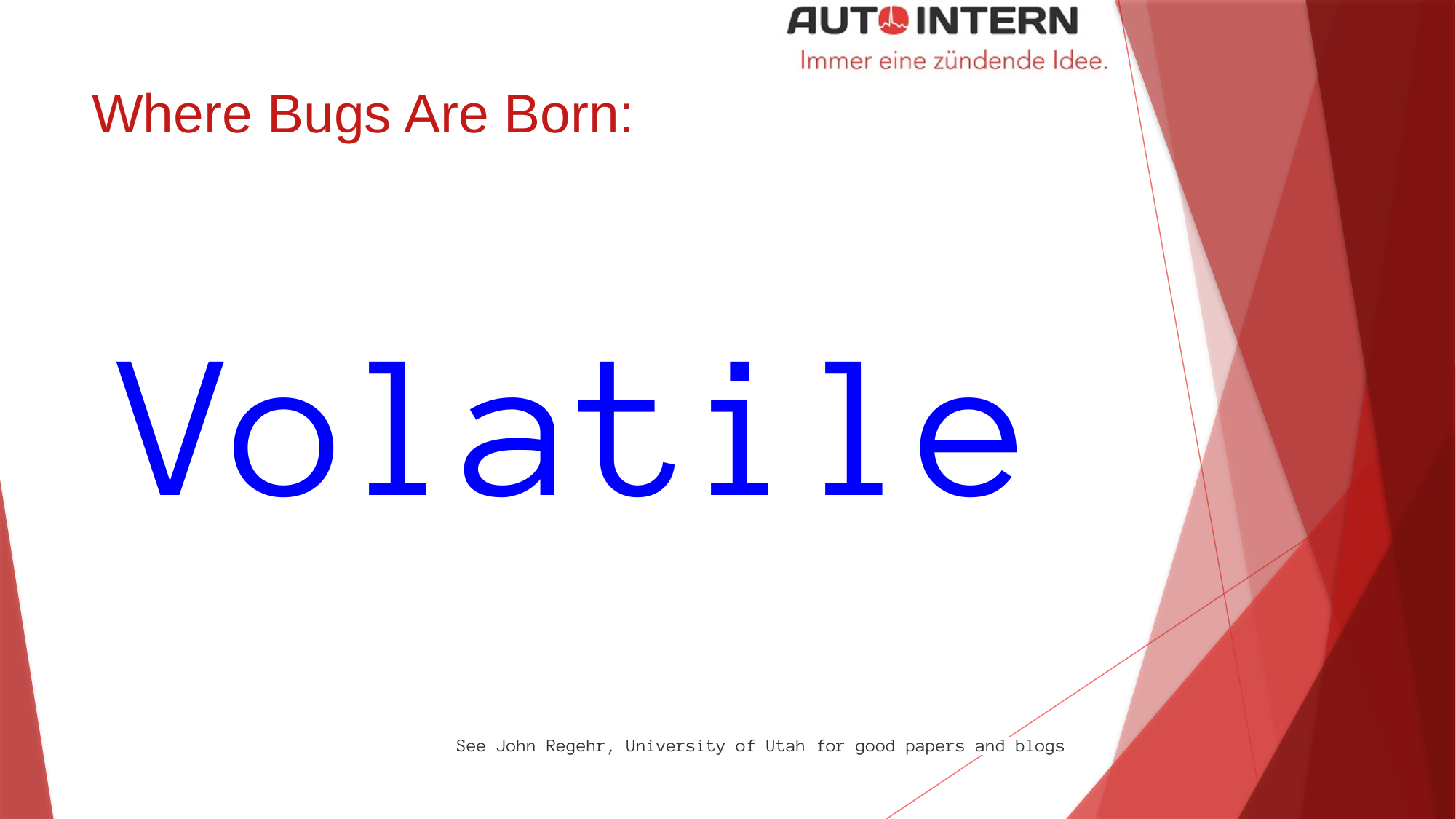

# Where Bugs Are Born:

Volatile

See John Regehr, University of Utah for good papers and blogs